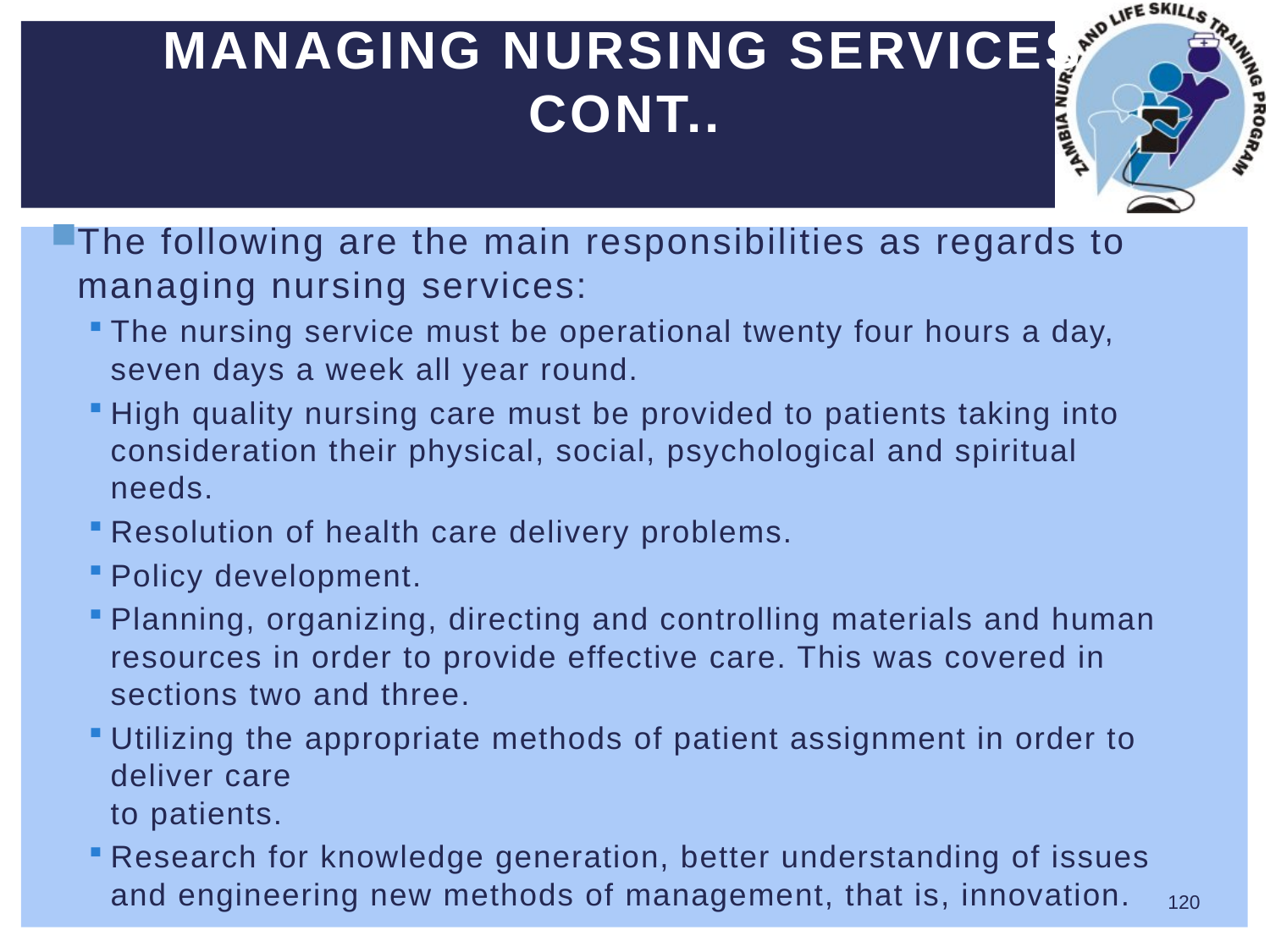

# MANAGING NURSING SERVICES cont..
The following are the main responsibilities as regards to managing nursing services:
The nursing service must be operational twenty four hours a day, seven days a week all year round.
High quality nursing care must be provided to patients taking into consideration their physical, social, psychological and spiritual needs.
Resolution of health care delivery problems.
Policy development.
Planning, organizing, directing and controlling materials and human resources in order to provide effective care. This was covered in sections two and three.
Utilizing the appropriate methods of patient assignment in order to deliver care
to patients.
Research for knowledge generation, better understanding of issues and engineering new methods of management, that is, innovation.
120